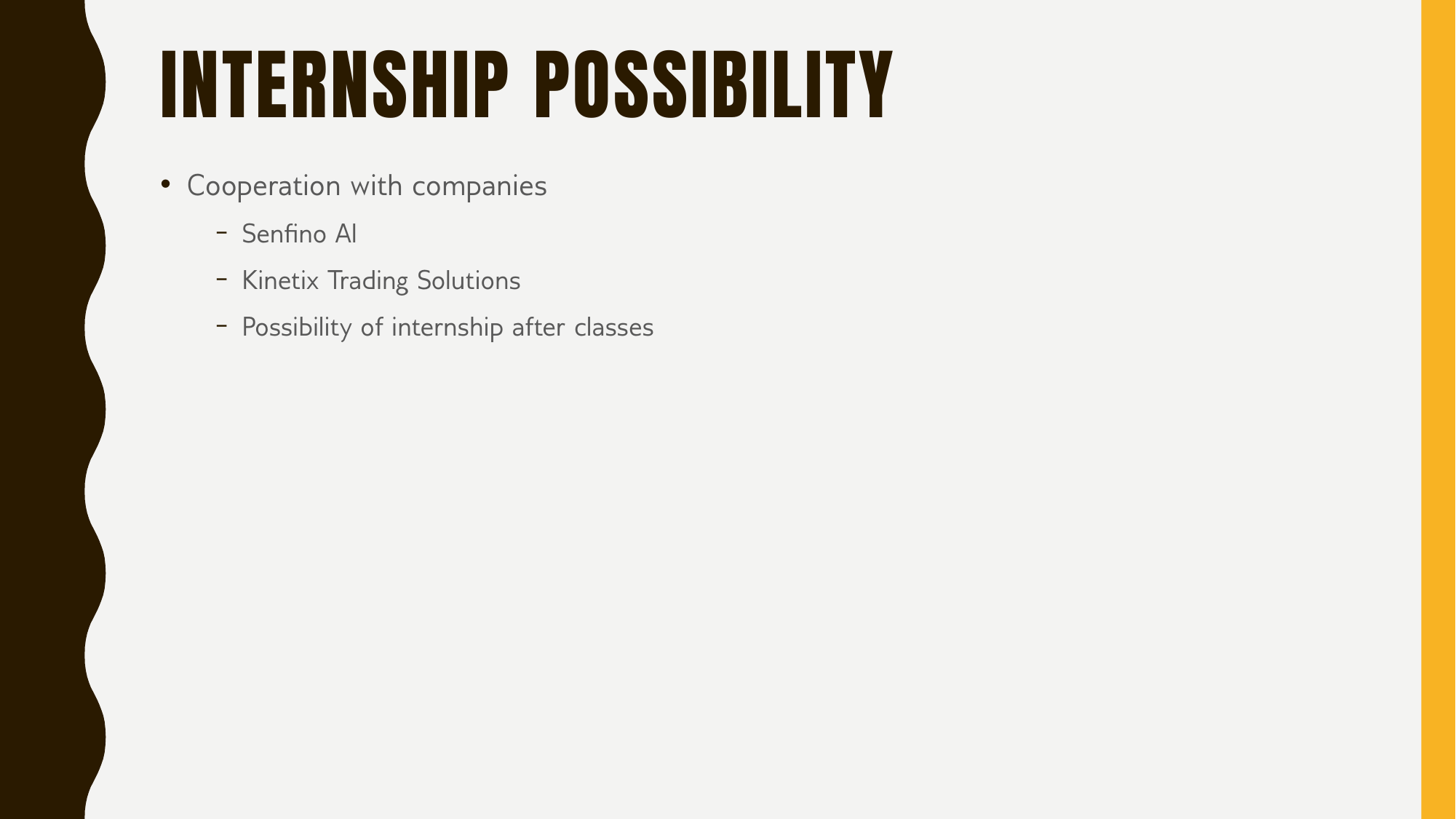

# Internship possibility
Cooperation with companies
Senfino AI
Kinetix Trading Solutions
Possibility of internship after classes